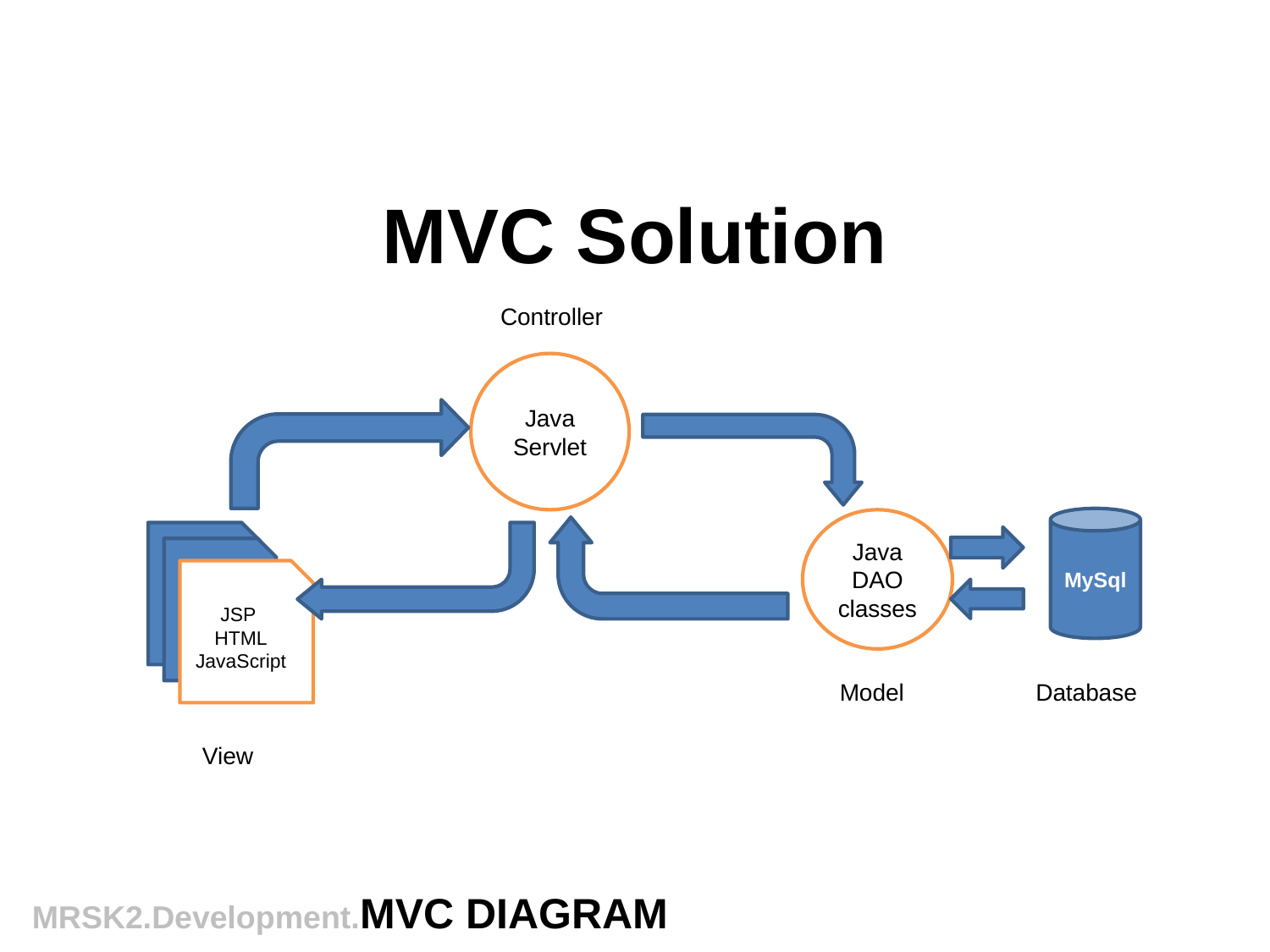

MVC Solution
Controller

Java Servlet

MySql
Java
DAO classes

JSP
HTML
JavaScript

Model
Database
View
MRSK2.Development.MVC DIAGRAM